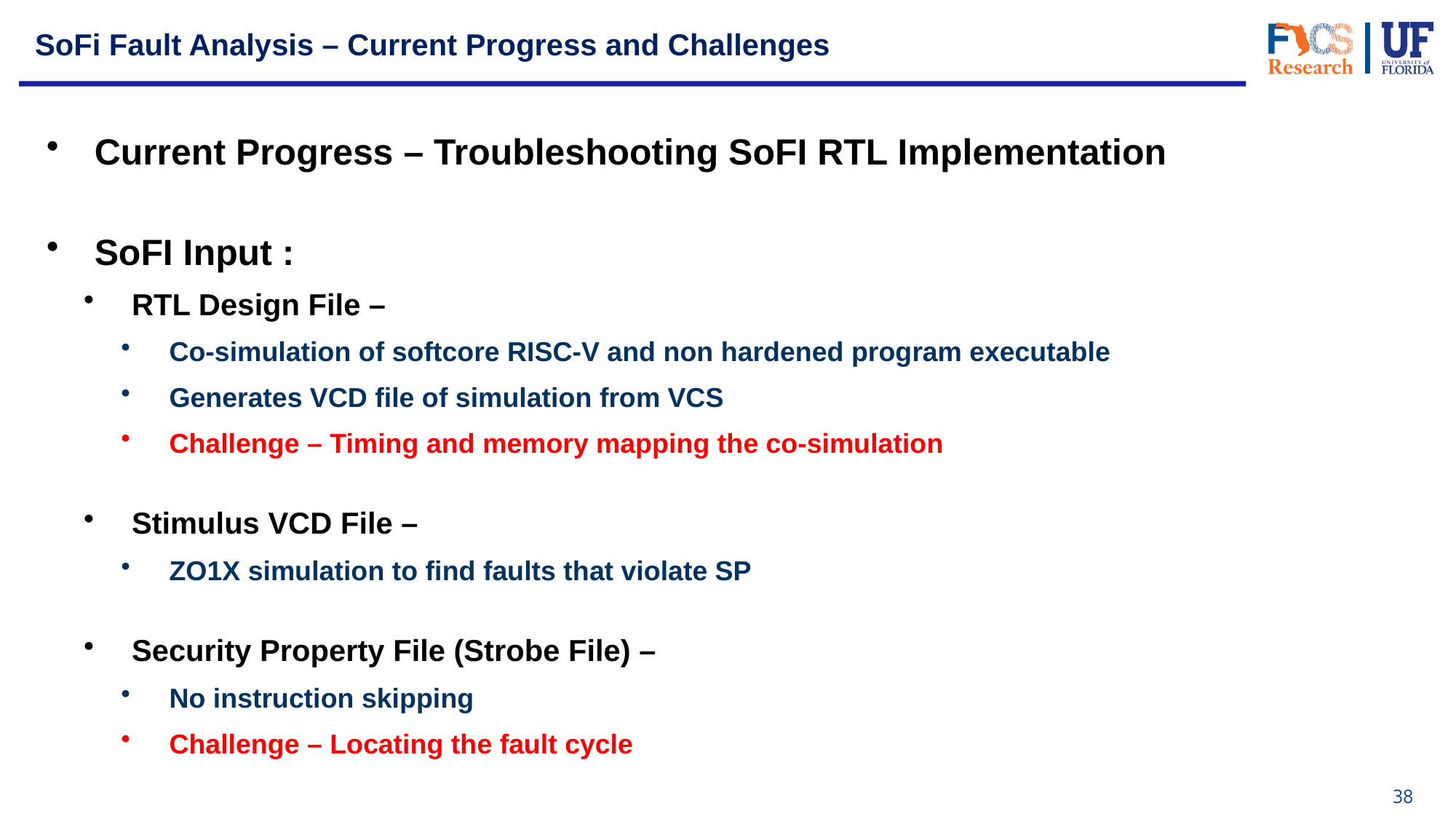

# SoFi Fault Analysis – Current Progress and Challenges
Current Progress – Troubleshooting SoFI RTL Implementation
SoFI Input :
RTL Design File –
Co-simulation of softcore RISC-V and non hardened program executable
Generates VCD file of simulation from VCS
Challenge – Timing and memory mapping the co-simulation
Stimulus VCD File –
ZO1X simulation to find faults that violate SP
Security Property File (Strobe File) –
No instruction skipping
Challenge – Locating the fault cycle
38